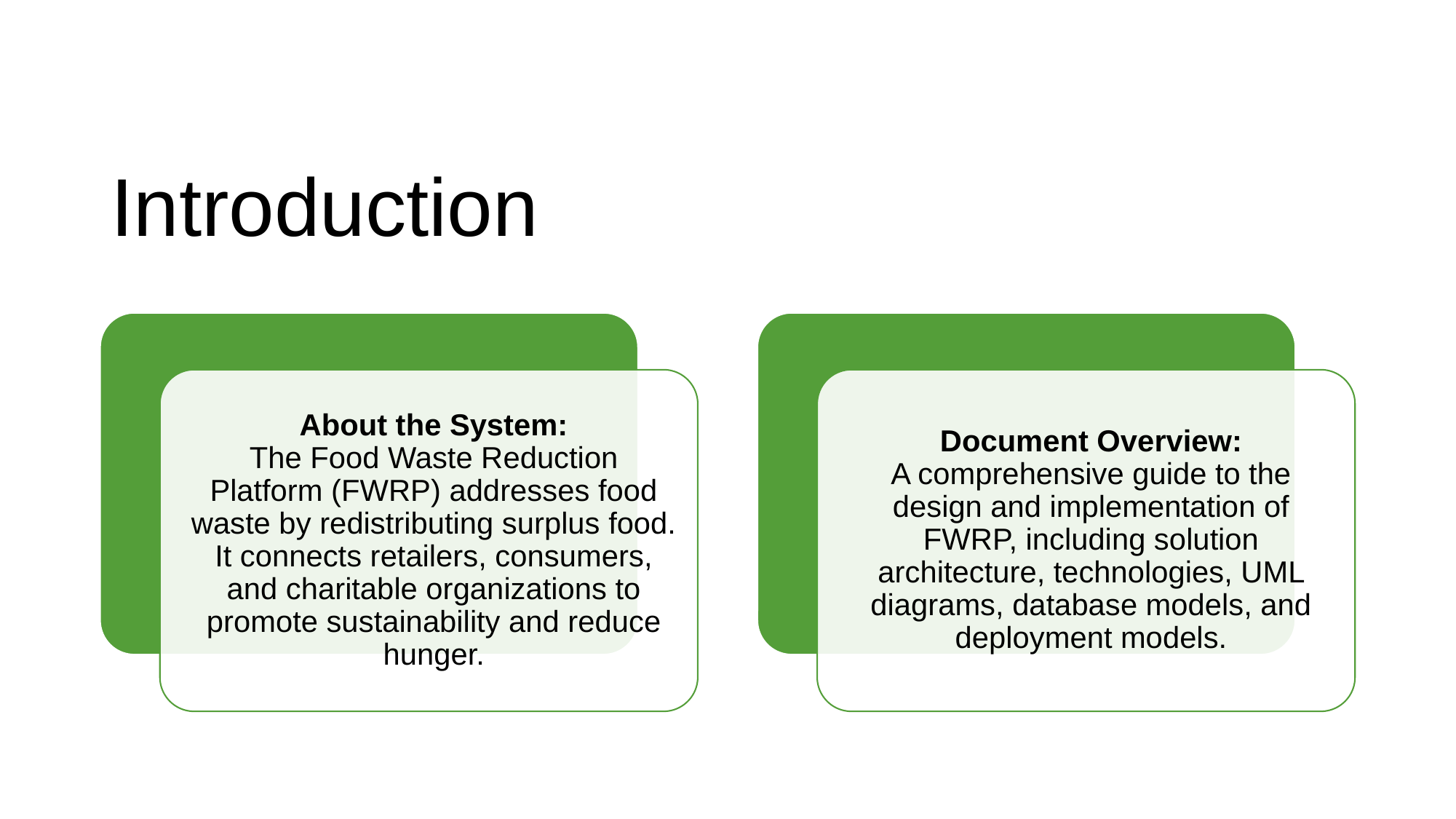

# Introduction
About the System:
The Food Waste Reduction Platform (FWRP) addresses food waste by redistributing surplus food.
It connects retailers, consumers, and charitable organizations to promote sustainability and reduce hunger.
Document Overview:
A comprehensive guide to the design and implementation of FWRP, including solution architecture, technologies, UML diagrams, database models, and deployment models.